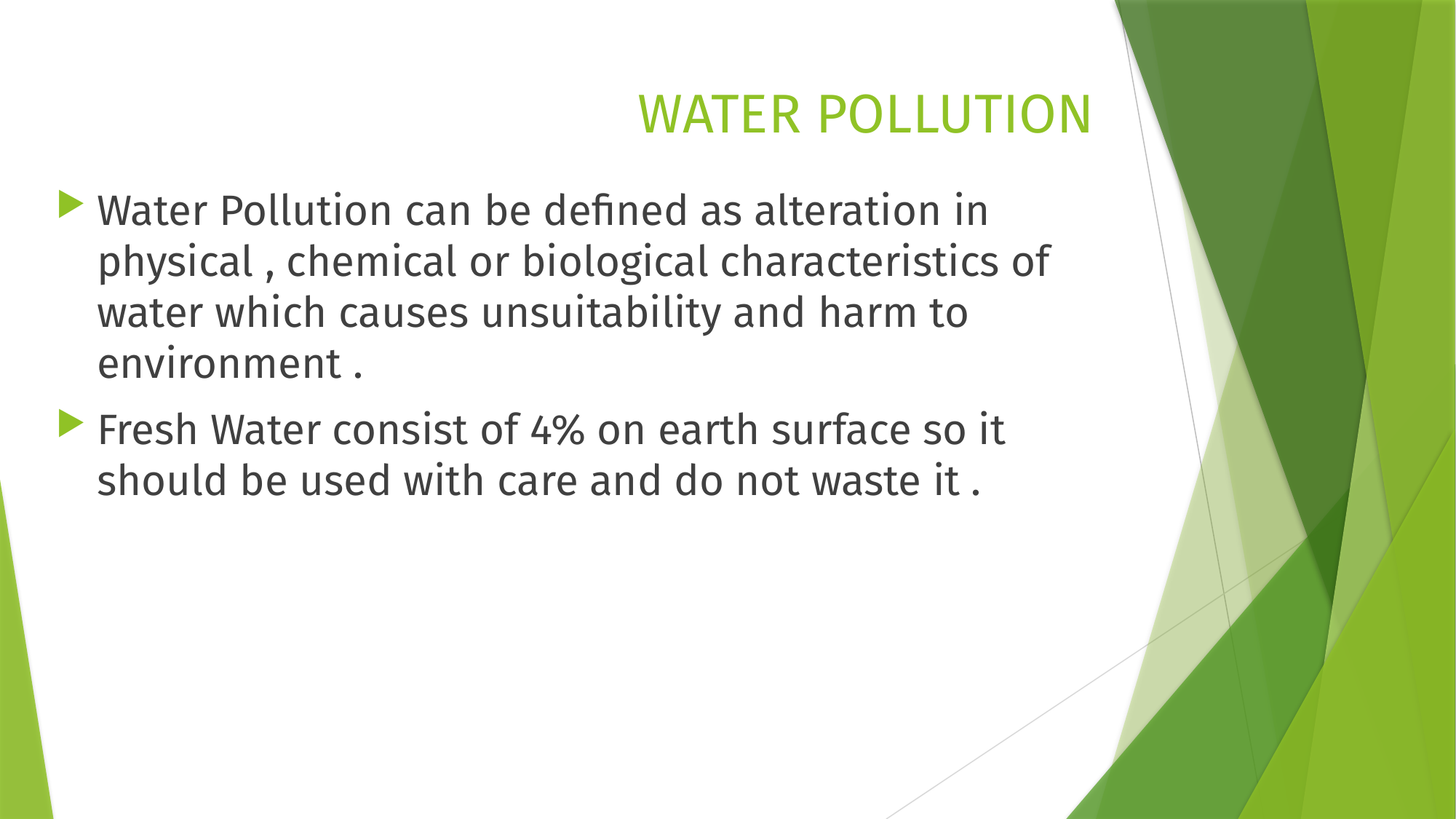

# WATER POLLUTION
Water Pollution can be defined as alteration in physical , chemical or biological characteristics of water which causes unsuitability and harm to environment .
Fresh Water consist of 4% on earth surface so it should be used with care and do not waste it .